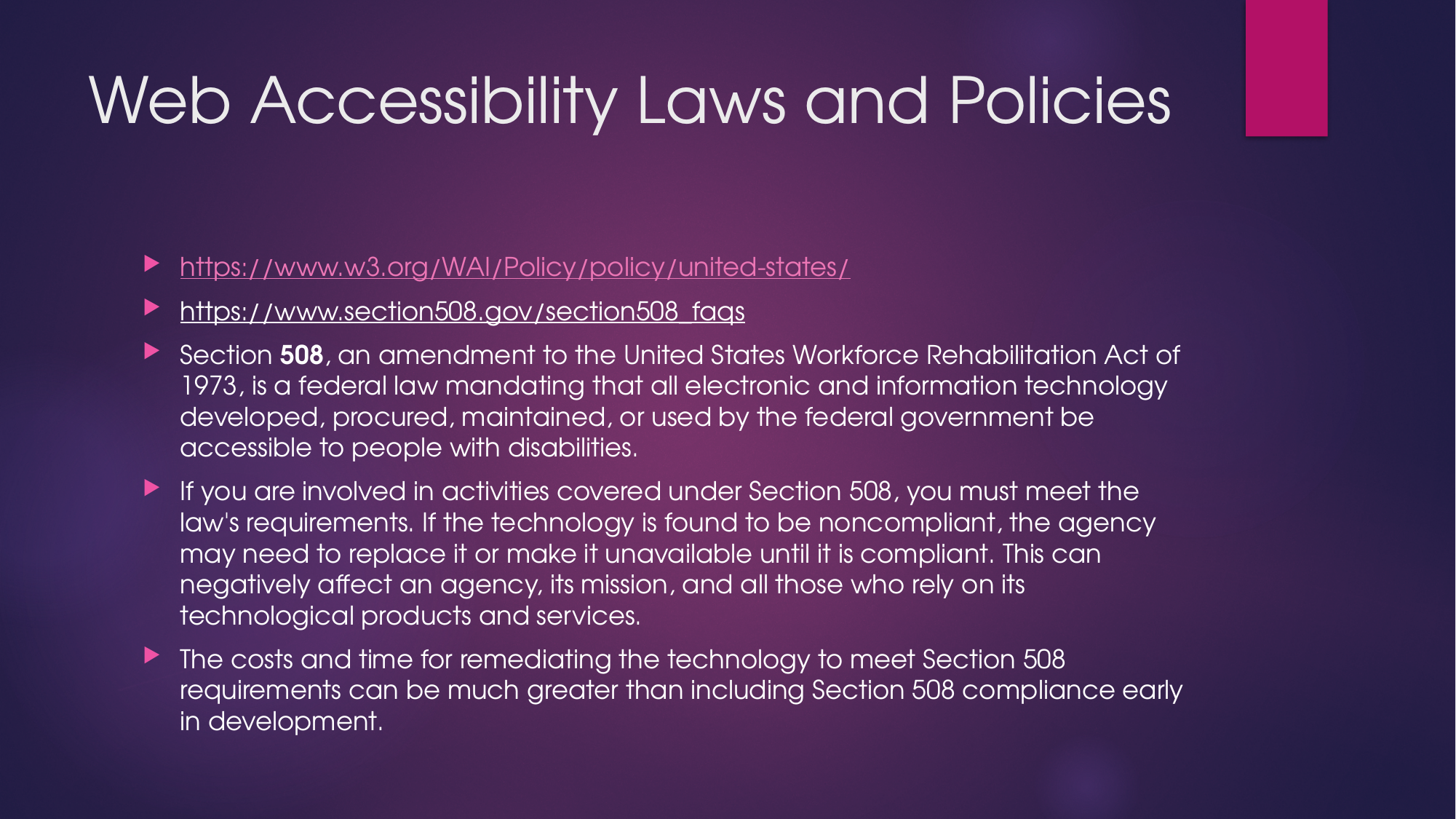

# Web Accessibility Laws and Policies
https://www.w3.org/WAI/Policy/policy/united-states/
https://www.section508.gov/section508_faqs
Section 508, an amendment to the United States Workforce Rehabilitation Act of 1973, is a federal law mandating that all electronic and information technology developed, procured, maintained, or used by the federal government be accessible to people with disabilities.
If you are involved in activities covered under Section 508, you must meet the law's requirements. If the technology is found to be noncompliant, the agency may need to replace it or make it unavailable until it is compliant. This can negatively affect an agency, its mission, and all those who rely on its technological products and services.
The costs and time for remediating the technology to meet Section 508 requirements can be much greater than including Section 508 compliance early in development.